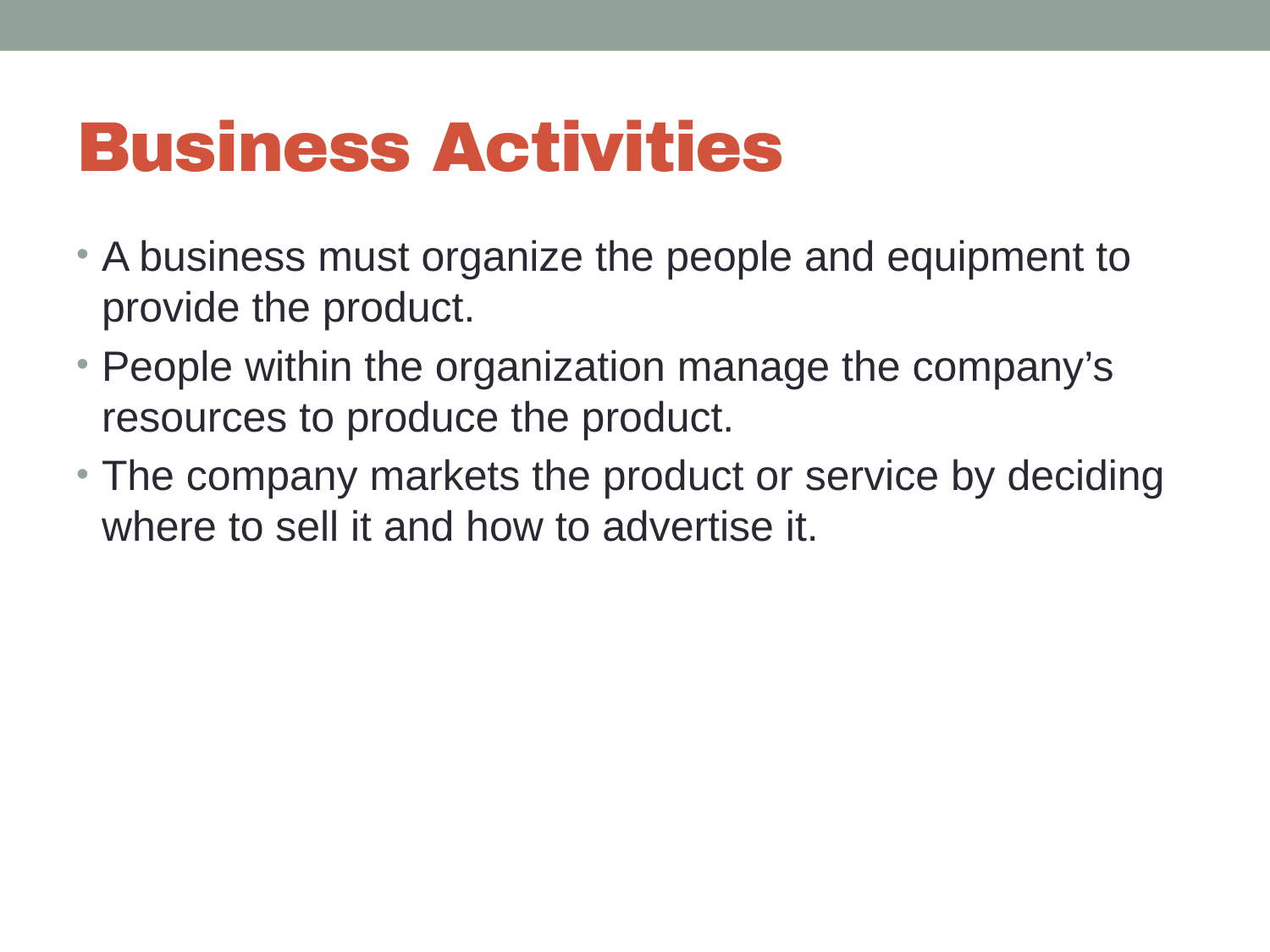

# Business Activities
A business must organize the people and equipment to provide the product.
People within the organization manage the company’s resources to produce the product.
The company markets the product or service by deciding where to sell it and how to advertise it.